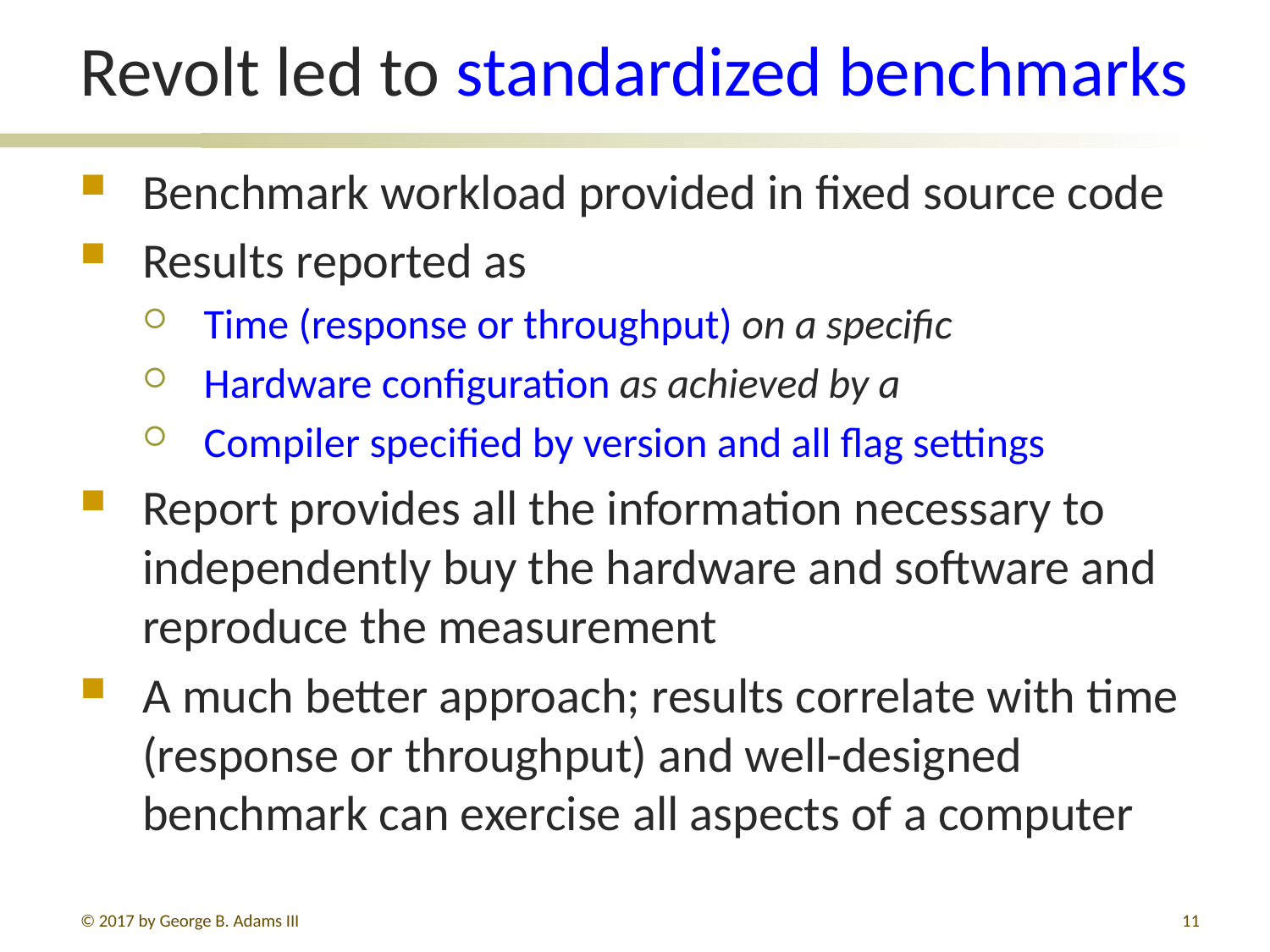

# Revolt led to standardized benchmarks
Benchmark workload provided in fixed source code
Results reported as
Time (response or throughput) on a specific
Hardware configuration as achieved by a
Compiler specified by version and all flag settings
Report provides all the information necessary to independently buy the hardware and software and reproduce the measurement
A much better approach; results correlate with time (response or throughput) and well-designed benchmark can exercise all aspects of a computer
© 2017 by George B. Adams III
11